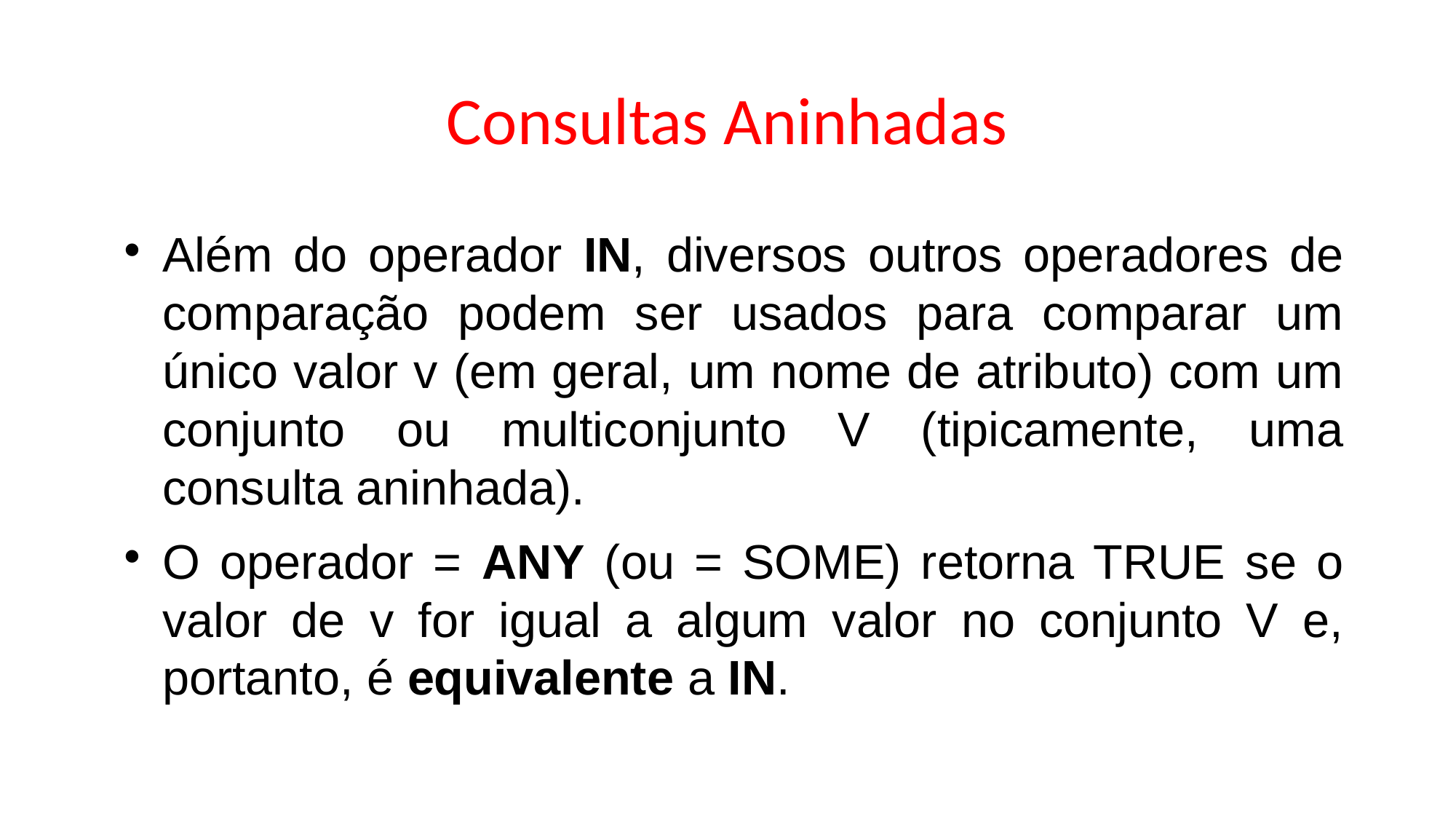

# Consultas Aninhadas
Além do operador IN, diversos outros operadores de comparação podem ser usados para comparar um único valor v (em geral, um nome de atributo) com um conjunto ou multiconjunto V (tipicamente, uma consulta aninhada).
O operador = ANY (ou = SOME) retorna TRUE se o valor de v for igual a algum valor no conjunto V e, portanto, é equivalente a IN.